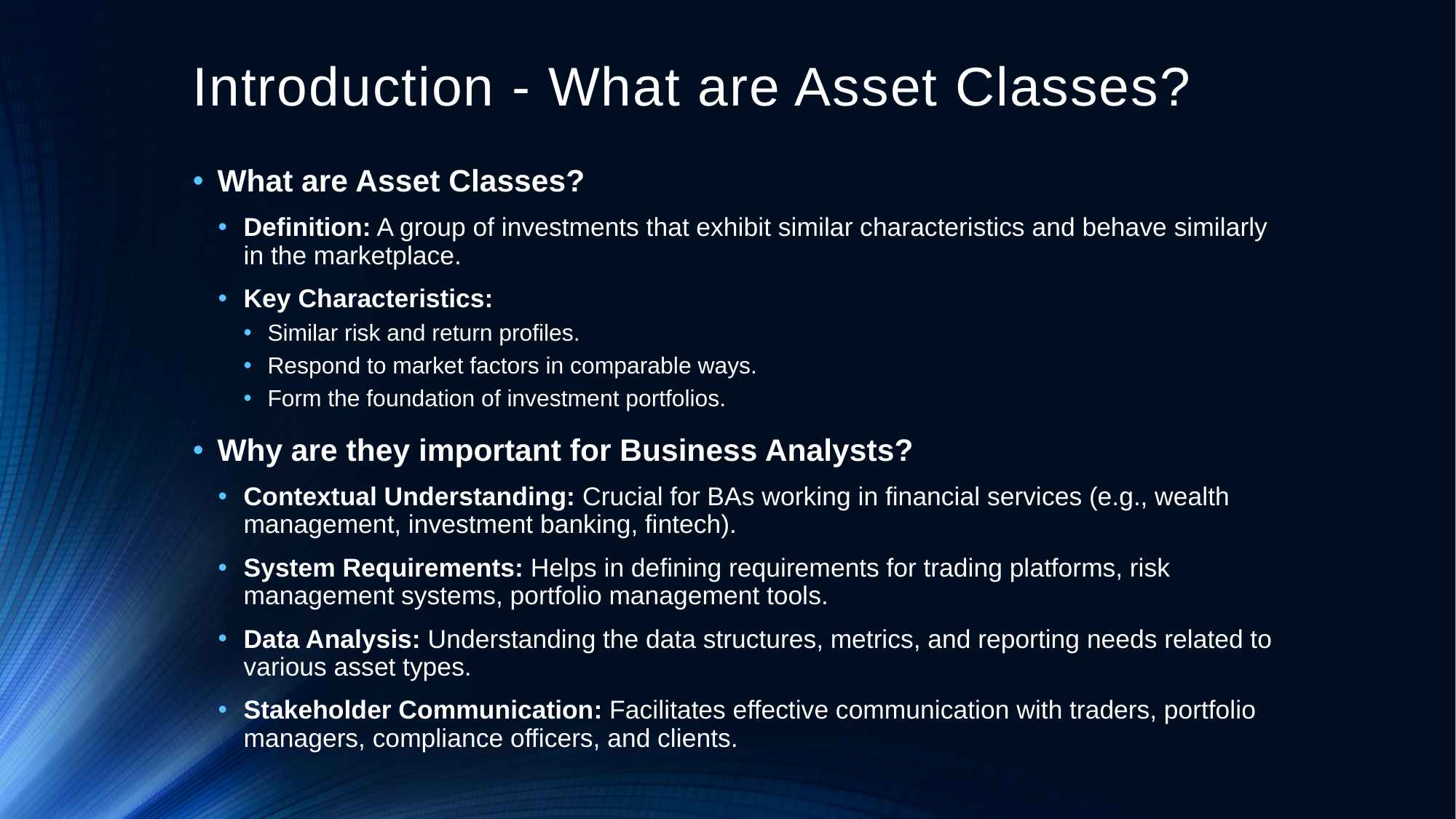

# Introduction - What are Asset Classes?
What are Asset Classes?
Definition: A group of investments that exhibit similar characteristics and behave similarly in the marketplace.
Key Characteristics:
Similar risk and return profiles.
Respond to market factors in comparable ways.
Form the foundation of investment portfolios.
Why are they important for Business Analysts?
Contextual Understanding: Crucial for BAs working in financial services (e.g., wealth management, investment banking, fintech).
System Requirements: Helps in defining requirements for trading platforms, risk management systems, portfolio management tools.
Data Analysis: Understanding the data structures, metrics, and reporting needs related to various asset types.
Stakeholder Communication: Facilitates effective communication with traders, portfolio managers, compliance officers, and clients.